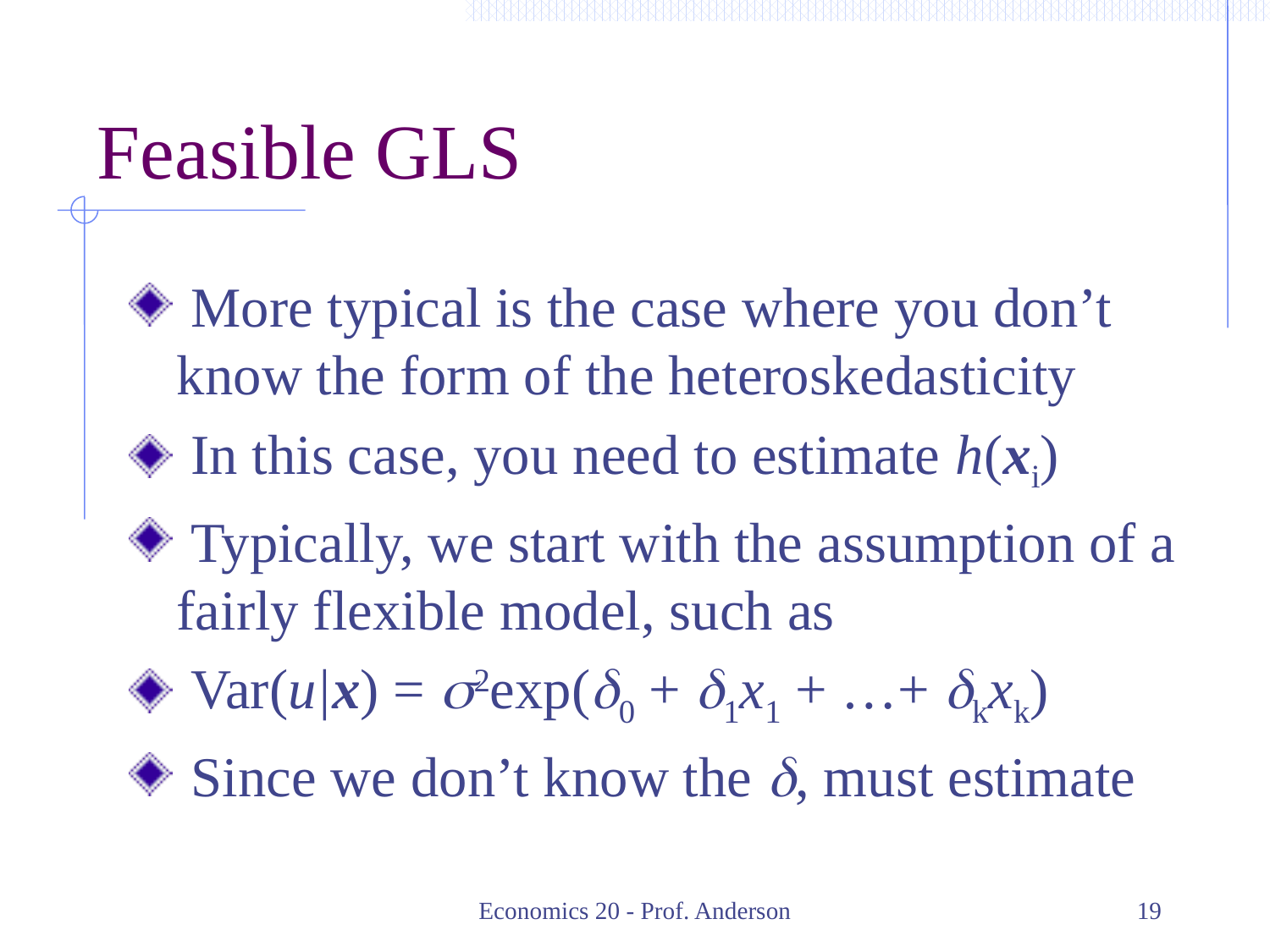

# Feasible GLS
 More typical is the case where you don’t know the form of the heteroskedasticity
 In this case, you need to estimate h(xi)
 Typically, we start with the assumption of a fairly flexible model, such as
 Var(u|x) = σ2exp(δ0 + δ1x1 + …+ δkxk)
 Since we don’t know the δ, must estimate
Economics 20 - Prof. Anderson
19